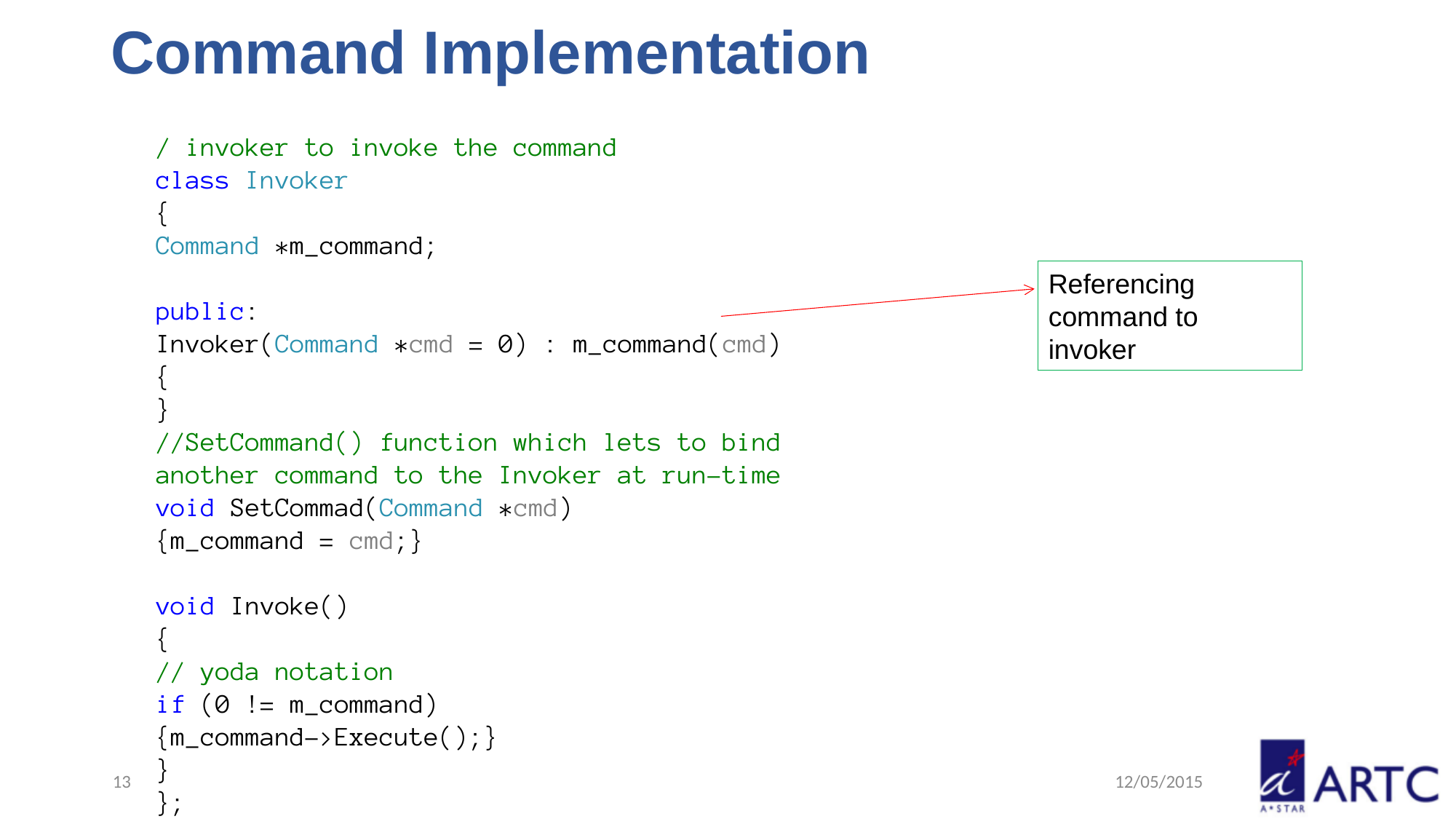

# Command Implementation
/ invoker to invoke the command
class Invoker
{
Command *m_command;

public:
Invoker(Command *cmd = 0) : m_command(cmd)
{
}
//SetCommand() function which lets to bind another command to the Invoker at run-time
void SetCommad(Command *cmd)
{m_command = cmd;}

void Invoke()
{
// yoda notation
if (0 != m_command)
{m_command->Execute();}
}
};
Referencing command to invoker
13
12/05/2015